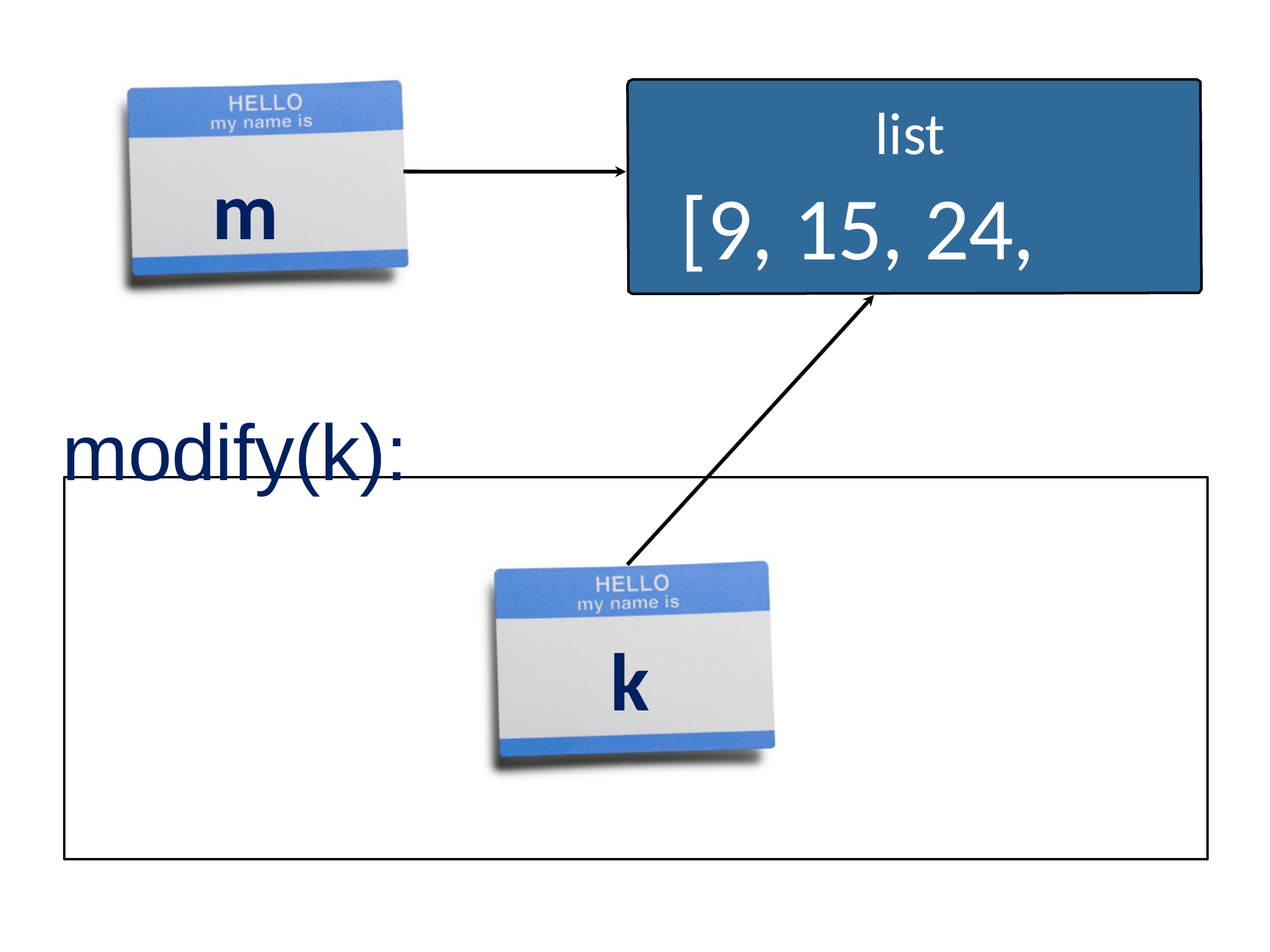

list
[9, 15, 24, 39]
m

modify(k):

k